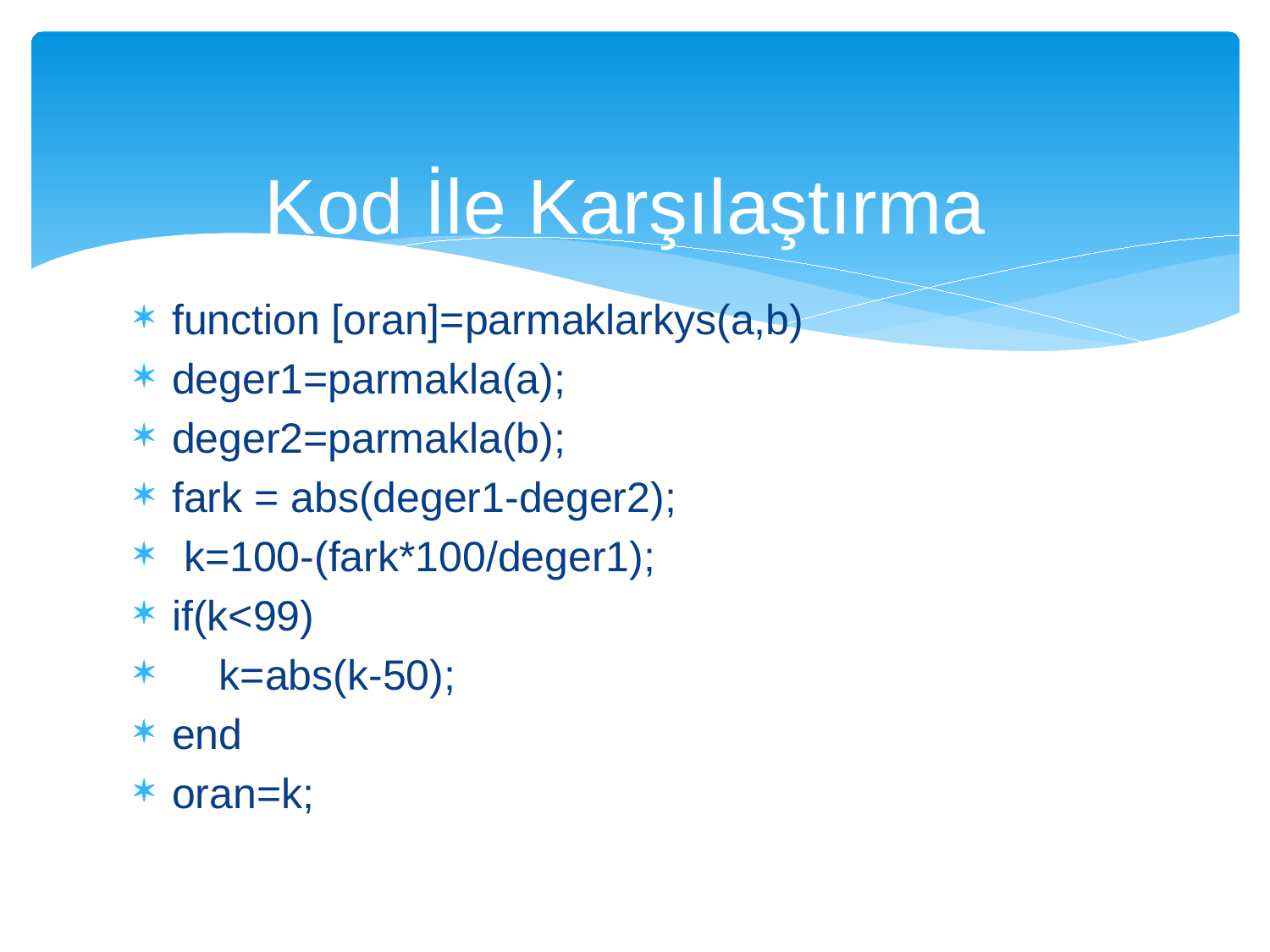

# Kod İle Karşılaştırma
function [oran]=parmaklarkys(a,b)
deger1=parmakla(a);
deger2=parmakla(b);
fark = abs(deger1-deger2);
 k=100-(fark*100/deger1);
if(k<99)
    k=abs(k-50);
end
oran=k;